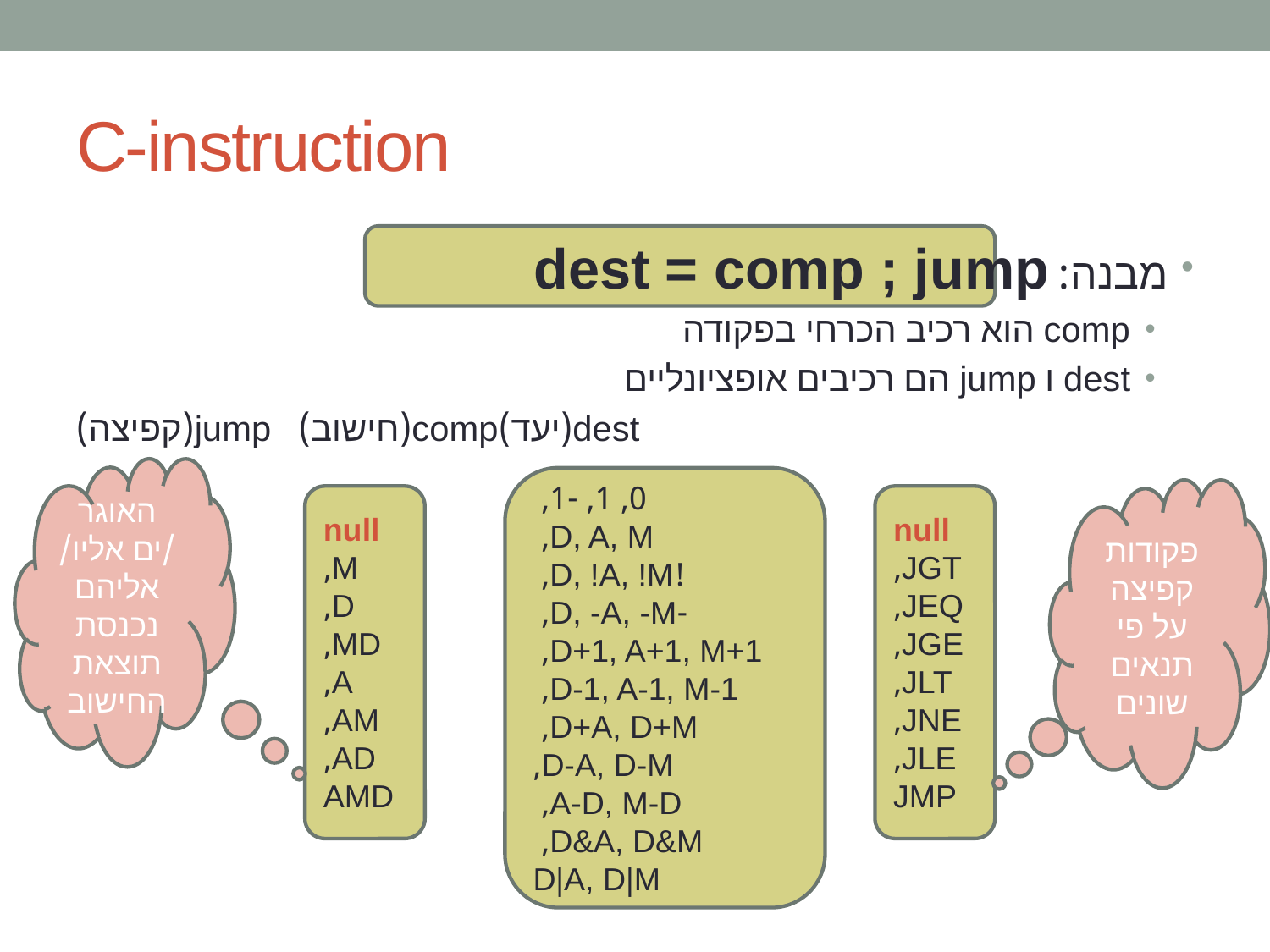

# C-instruction
מבנה: 	dest = comp ; jump
comp הוא רכיב הכרחי בפקודה
dest ו jump הם רכיבים אופציונליים
		dest(יעד)	comp(חישוב)	   jump(קפיצה)

האוגר /ים אליו/ אליהם נכנסת תוצאת החישוב
0, 1, -1,
D, A, M,
!D, !A, !M,
-D, -A, -M,
D+1, A+1, M+1,
D-1, A-1, M-1,
D+A, D+M,
D-A, D-M,
 A-D, M-D,
D&A, D&M,
D|A, D|M
פקודות קפיצה על פי תנאים שונים
null
M,
D,
MD,
A,
AM,
AD,
AMD
null
JGT,
JEQ,
JGE,
JLT,
JNE,
JLE,
JMP